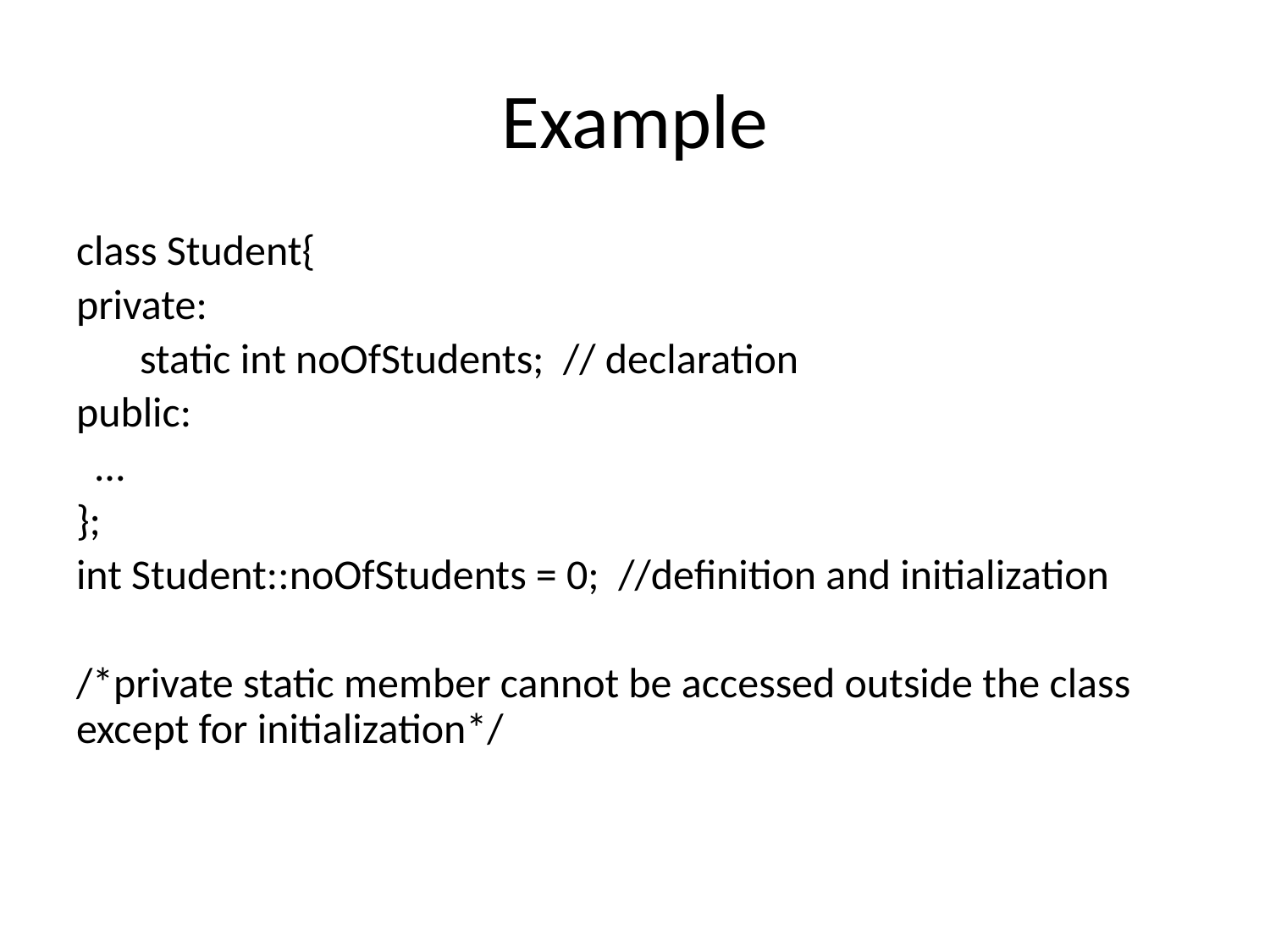

# Example
class Student{
private:
static int noOfStudents;  // declaration
public:
  …
};
int Student::noOfStudents = 0;  //definition and initialization

/*private static member cannot be accessed outside the class except for initialization*/